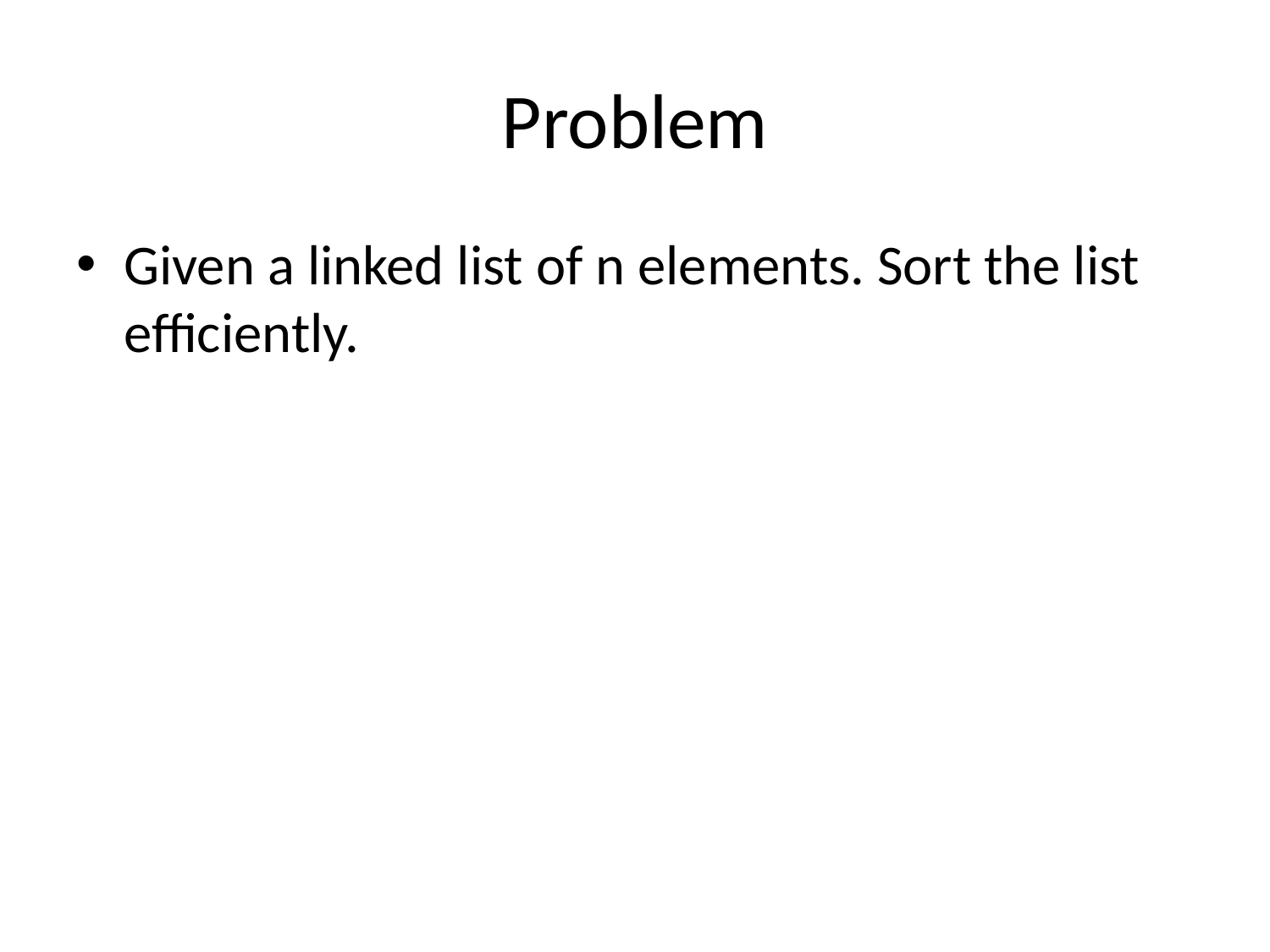

# Problem
Given a linked list of n elements. Sort the list efficiently.